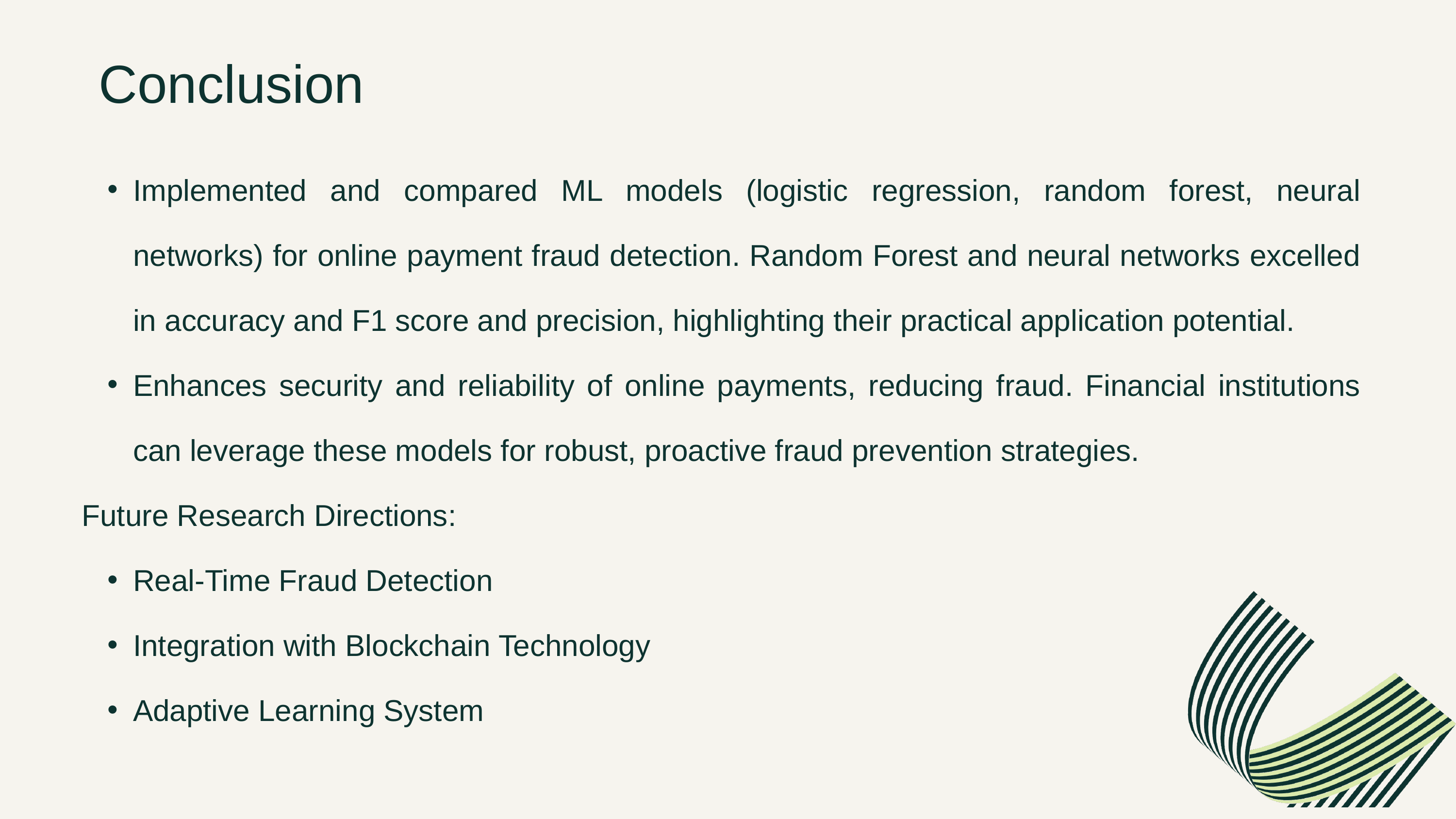

Conclusion
Implemented and compared ML models (logistic regression, random forest, neural networks) for online payment fraud detection. Random Forest and neural networks excelled in accuracy and F1 score and precision, highlighting their practical application potential.
Enhances security and reliability of online payments, reducing fraud. Financial institutions can leverage these models for robust, proactive fraud prevention strategies.
Future Research Directions:
Real-Time Fraud Detection
Integration with Blockchain Technology
Adaptive Learning System